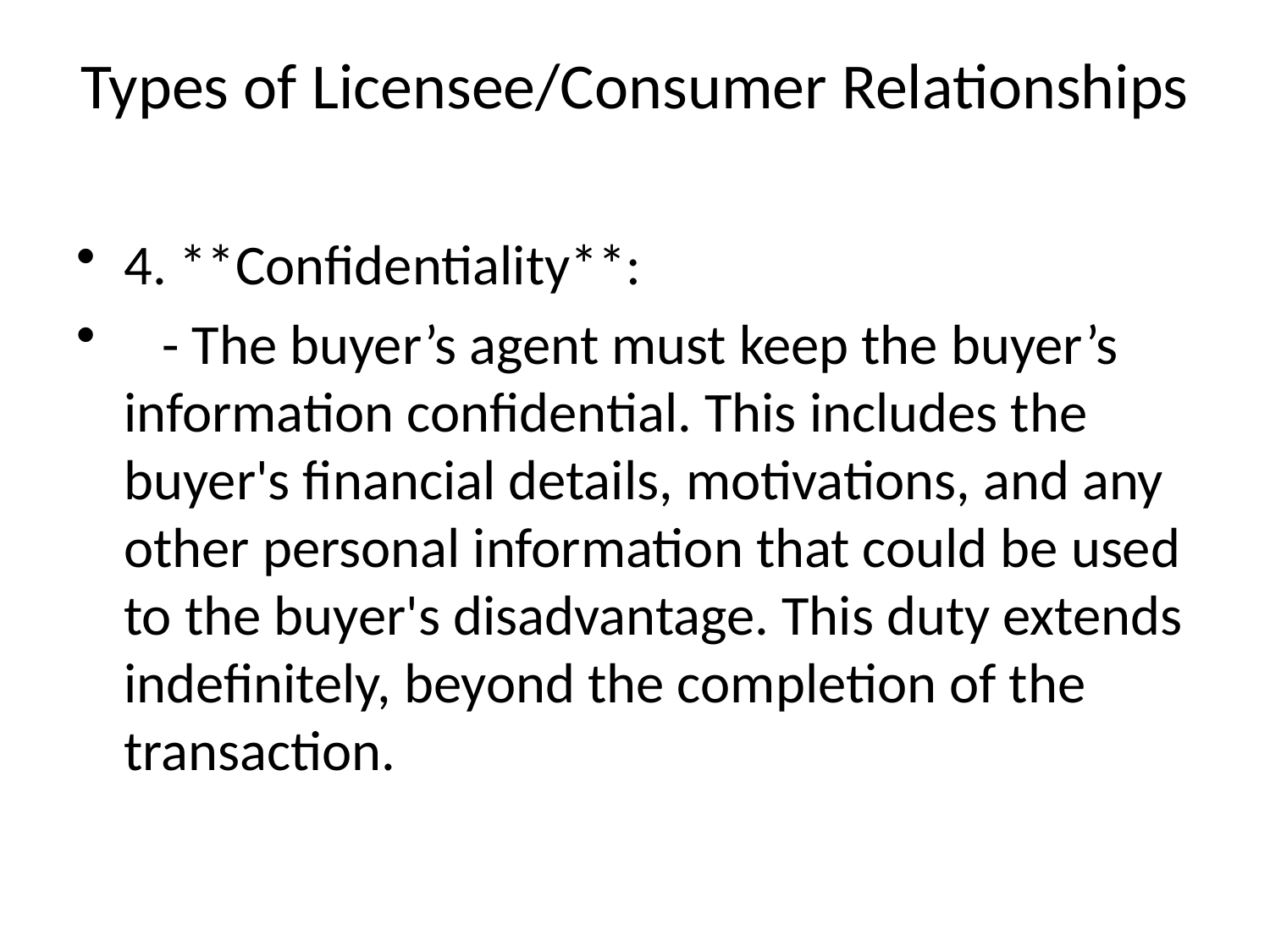

# Types of Licensee/Consumer Relationships

4. **Confidentiality**:
   - The buyer’s agent must keep the buyer’s information confidential. This includes the buyer's financial details, motivations, and any other personal information that could be used to the buyer's disadvantage. This duty extends indefinitely, beyond the completion of the transaction.